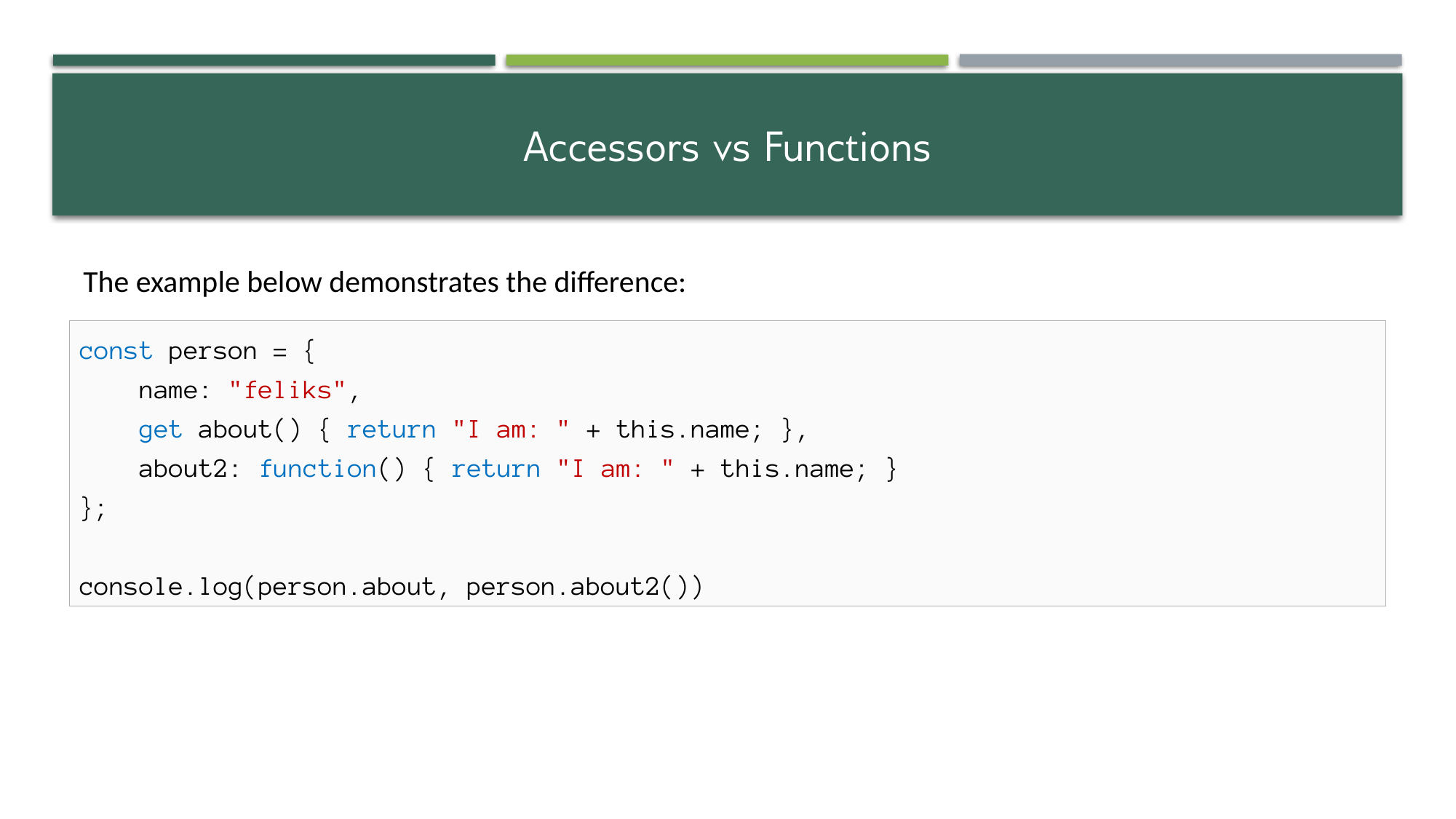

# Accessors vs Functions
The example below demonstrates the difference:
const person = {
    name: "feliks",
    get about() { return "I am: " + this.name; },
    about2: function() { return "I am: " + this.name; }
};

console.log(person.about, person.about2())